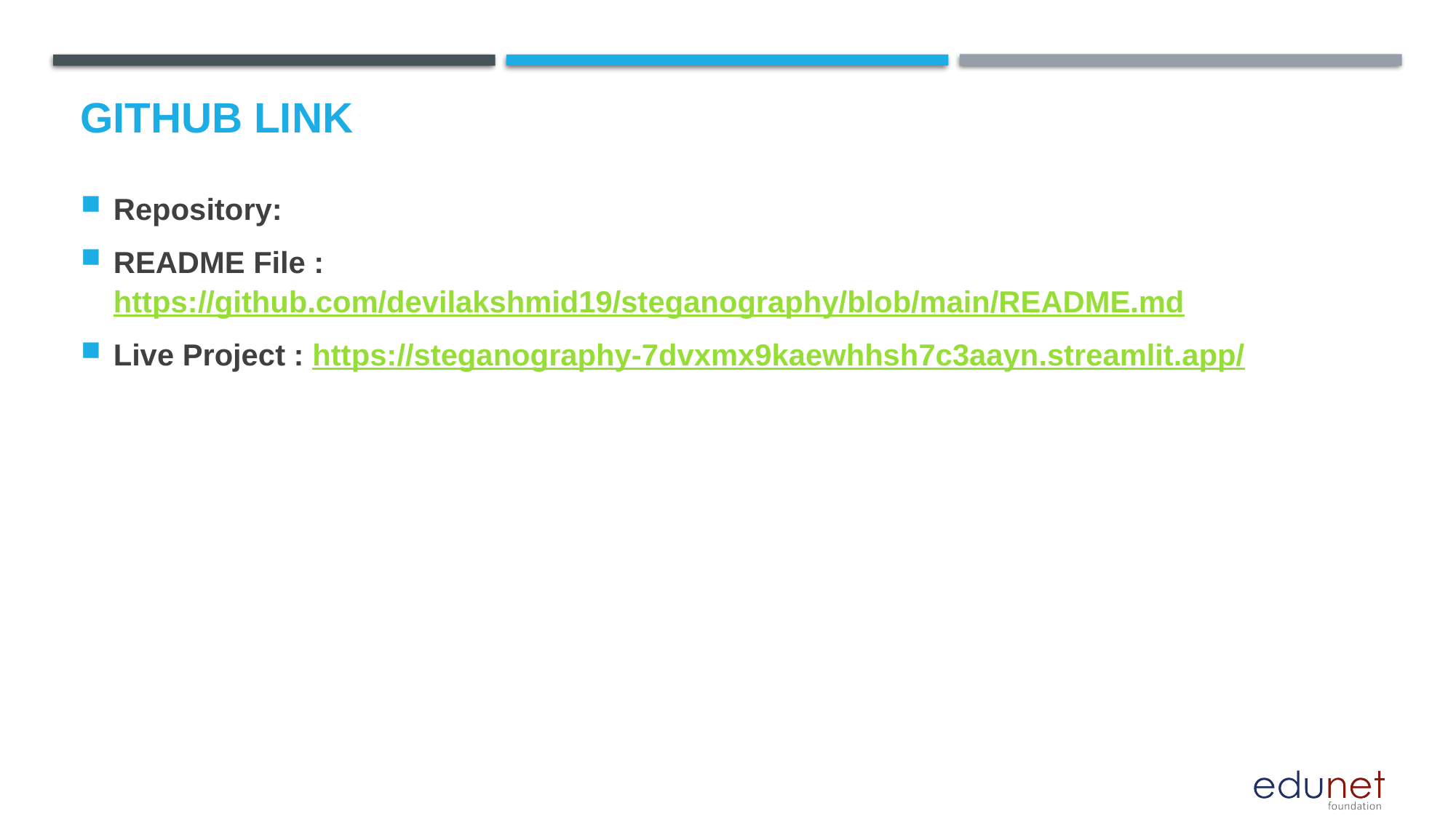

# GitHub Link
Repository:
README File : https://github.com/devilakshmid19/steganography/blob/main/README.md
Live Project : https://steganography-7dvxmx9kaewhhsh7c3aayn.streamlit.app/